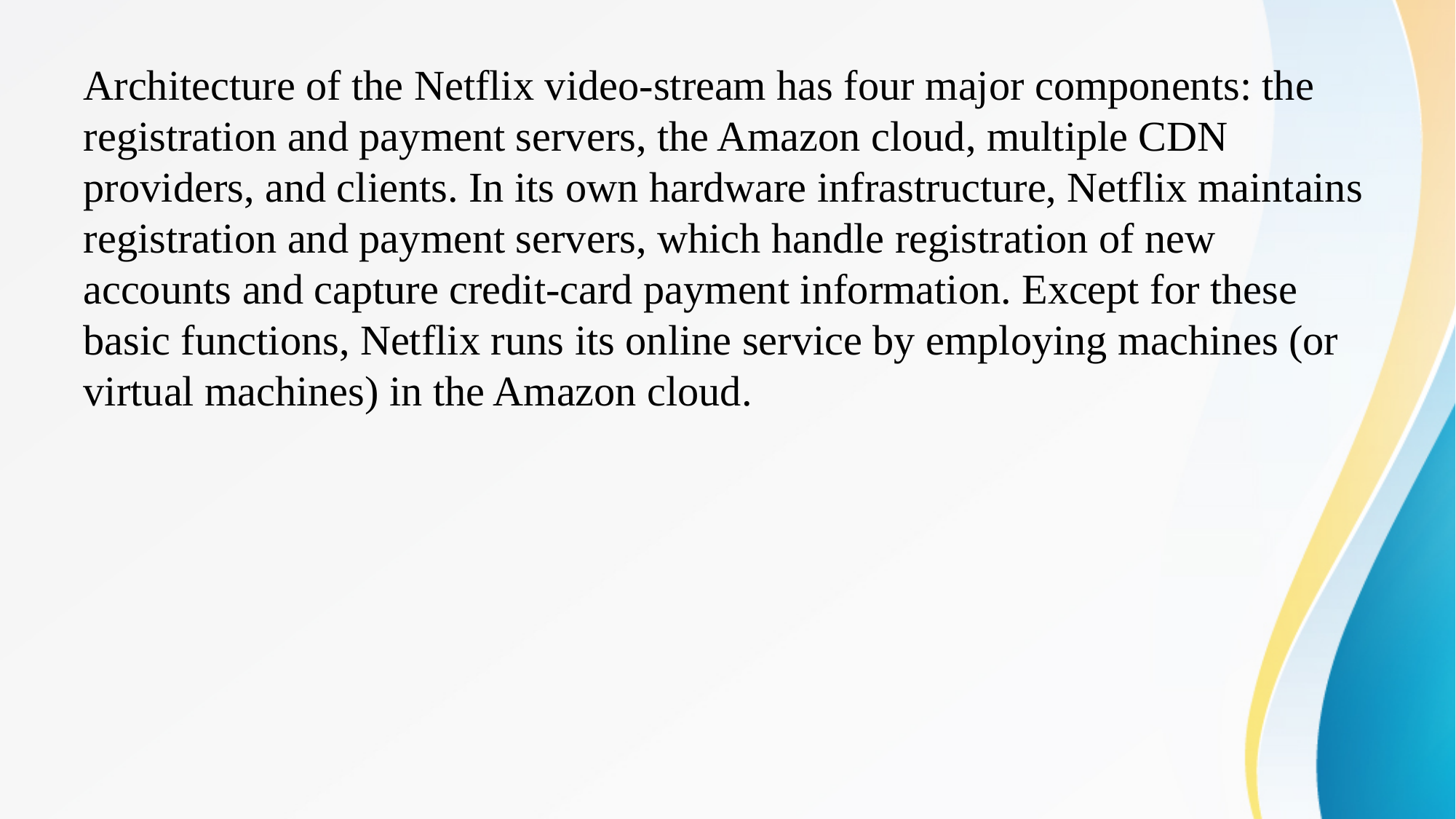

Architecture of the Netflix video-stream has four major components: the registration and payment servers, the Amazon cloud, multiple CDN providers, and clients. In its own hardware infrastructure, Netflix maintains registration and payment servers, which handle registration of new accounts and capture credit-card payment information. Except for these basic functions, Netflix runs its online service by employing machines (or virtual machines) in the Amazon cloud.